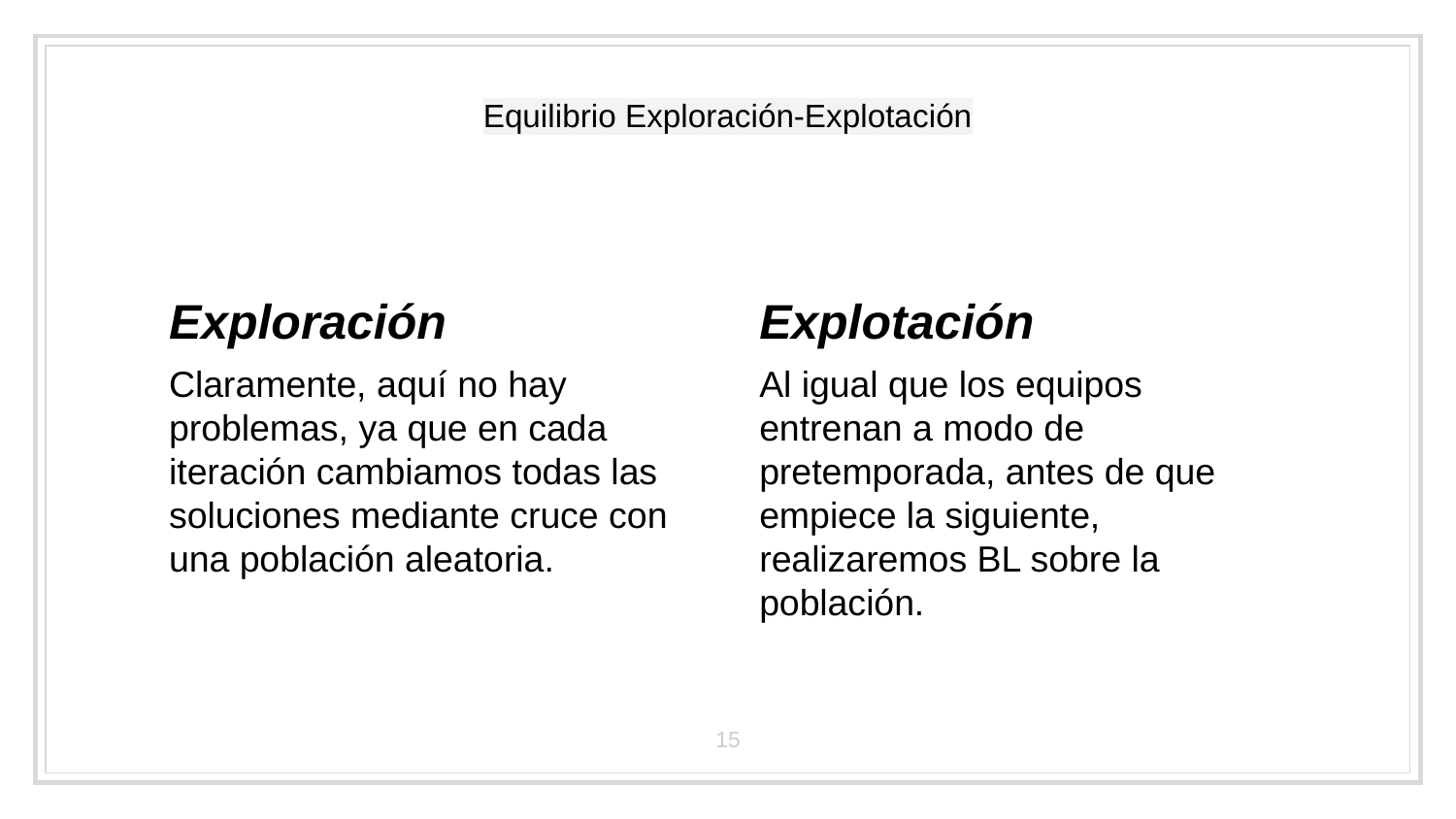

# Equilibrio Exploración-Explotación
Exploración
Claramente, aquí no hay problemas, ya que en cada iteración cambiamos todas las soluciones mediante cruce con una población aleatoria.
Explotación
Al igual que los equipos entrenan a modo de pretemporada, antes de que empiece la siguiente, realizaremos BL sobre la población.
15